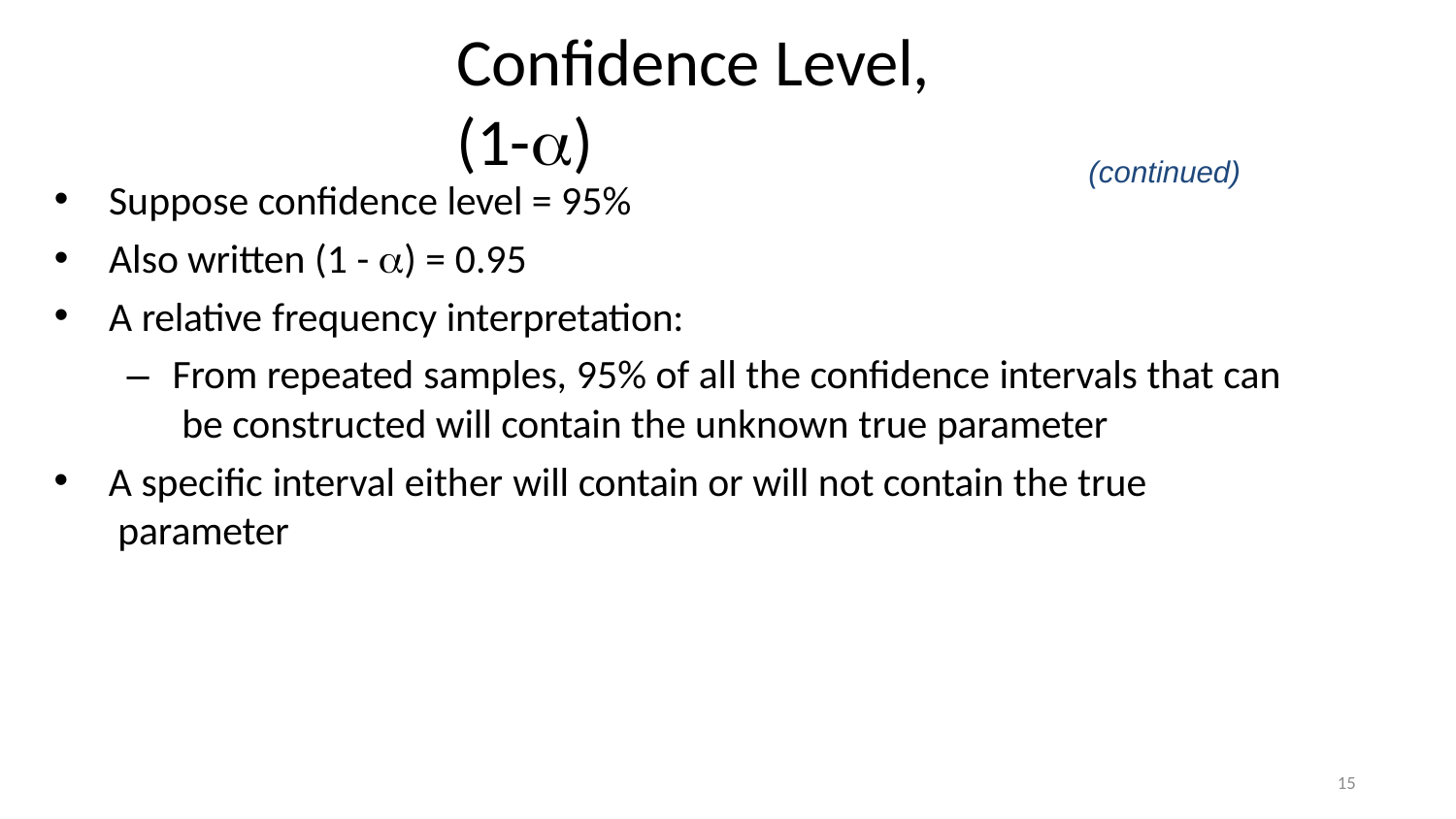

# Confidence Level, (1-α)
(continued)
Suppose confidence level = 95%
Also written (1 - α) = 0.95
A relative frequency interpretation:
–	From repeated samples, 95% of all the confidence intervals that can  be constructed will contain the unknown true parameter
A specific interval either will contain or will not contain the true  parameter
15